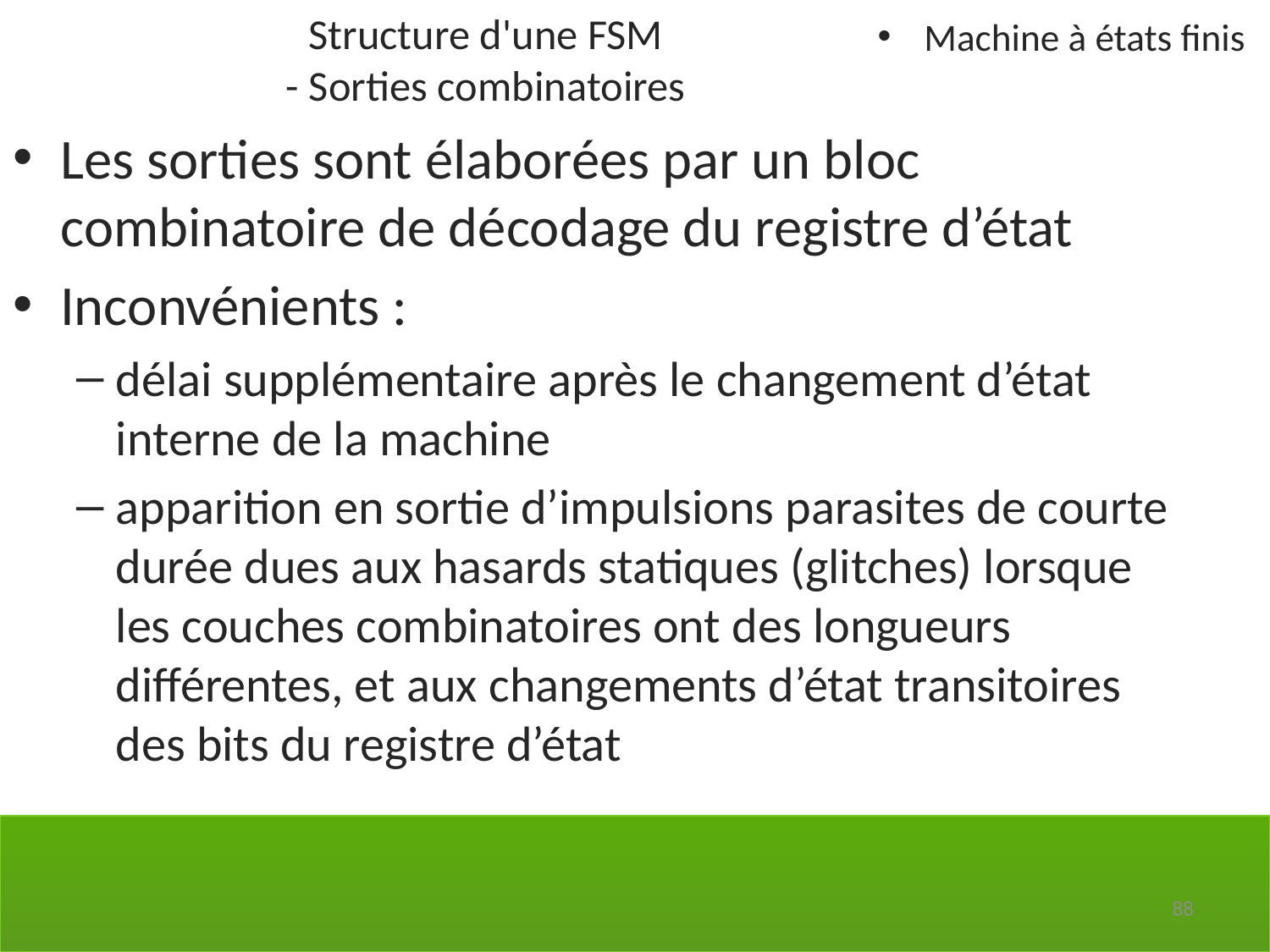

Structure d'une FSM
- Sorties combinatoires
Machine à états finis
Les sorties sont élaborées par un bloc combinatoire de décodage du registre d’état
Inconvénients :
délai supplémentaire après le changement d’état interne de la machine
apparition en sortie d’impulsions parasites de courte durée dues aux hasards statiques (glitches) lorsque les couches combinatoires ont des longueurs différentes, et aux changements d’état transitoires des bits du registre d’état

88